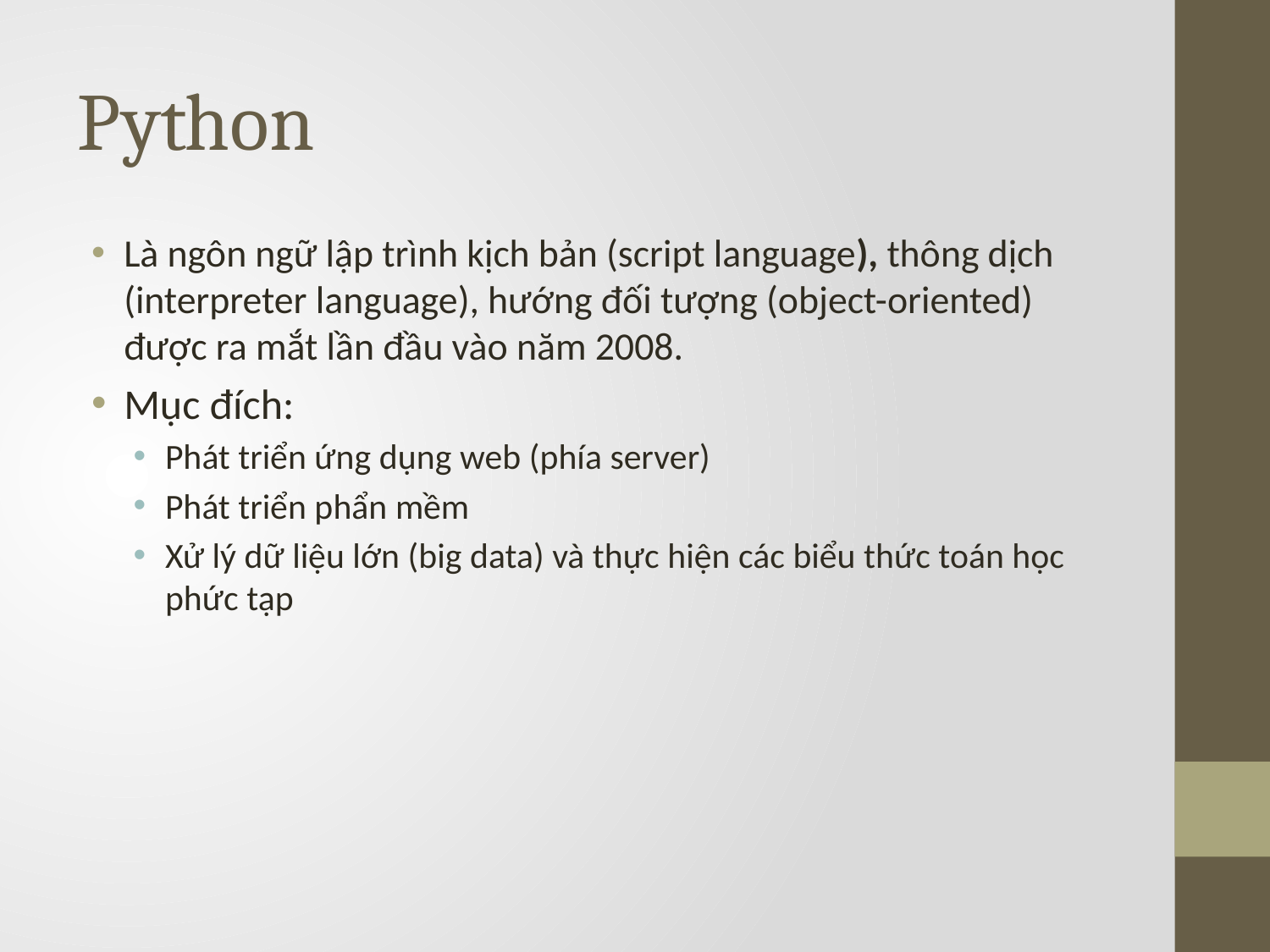

# Python
Là ngôn ngữ lập trình kịch bản (script language), thông dịch (interpreter language), hướng đối tượng (object-oriented) được ra mắt lần đầu vào năm 2008.
Mục đích:
Phát triển ứng dụng web (phía server)
Phát triển phẩn mềm
Xử lý dữ liệu lớn (big data) và thực hiện các biểu thức toán học phức tạp